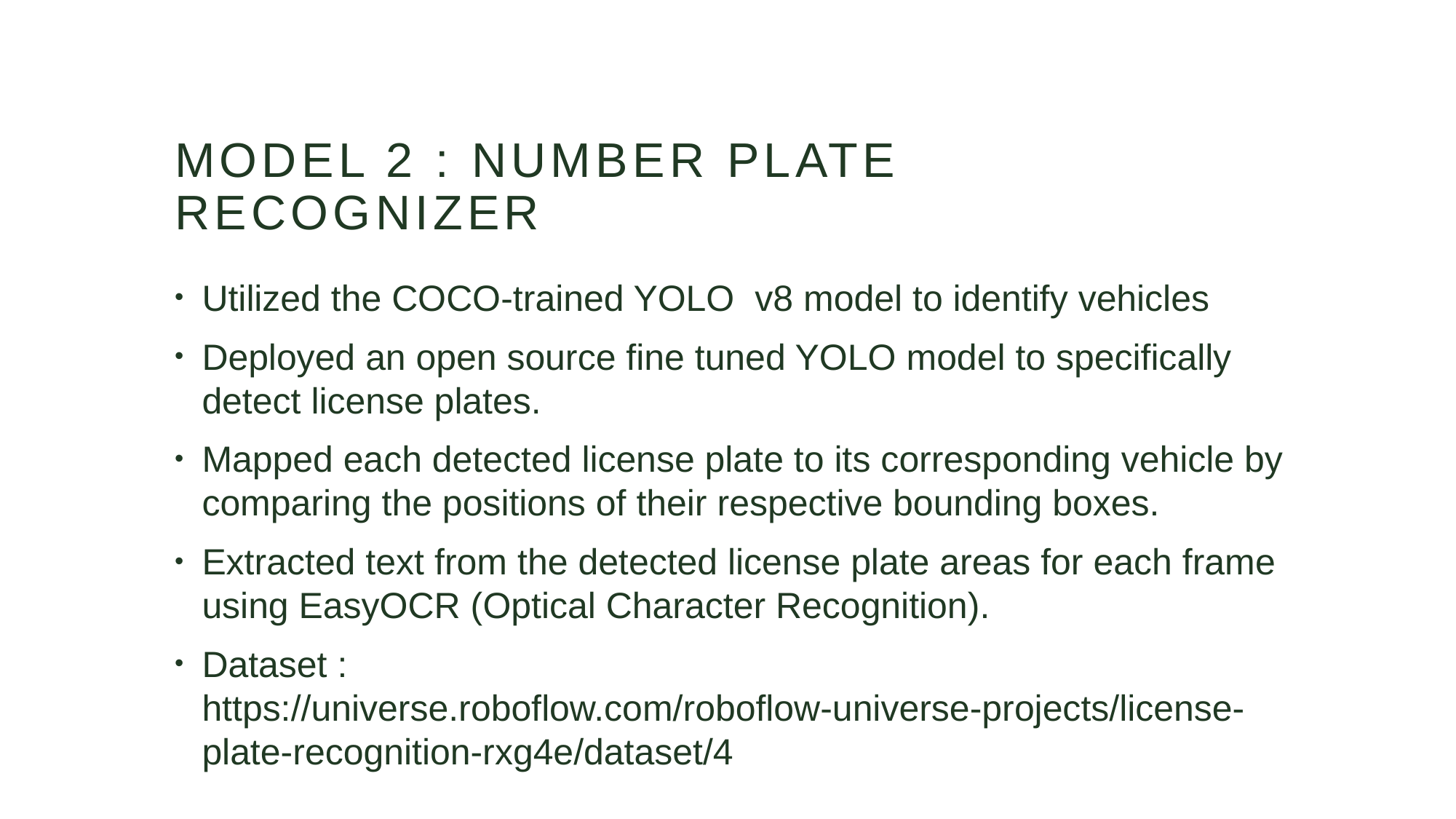

# MODEL 2 : NUMBER PLATE RECOGNIZER
Utilized the COCO-trained YOLO  v8 model to identify vehicles
Deployed an open source fine tuned YOLO model to specifically detect license plates.
Mapped each detected license plate to its corresponding vehicle by comparing the positions of their respective bounding boxes.
Extracted text from the detected license plate areas for each frame using EasyOCR (Optical Character Recognition).
Dataset : https://universe.roboflow.com/roboflow-universe-projects/license-plate-recognition-rxg4e/dataset/4